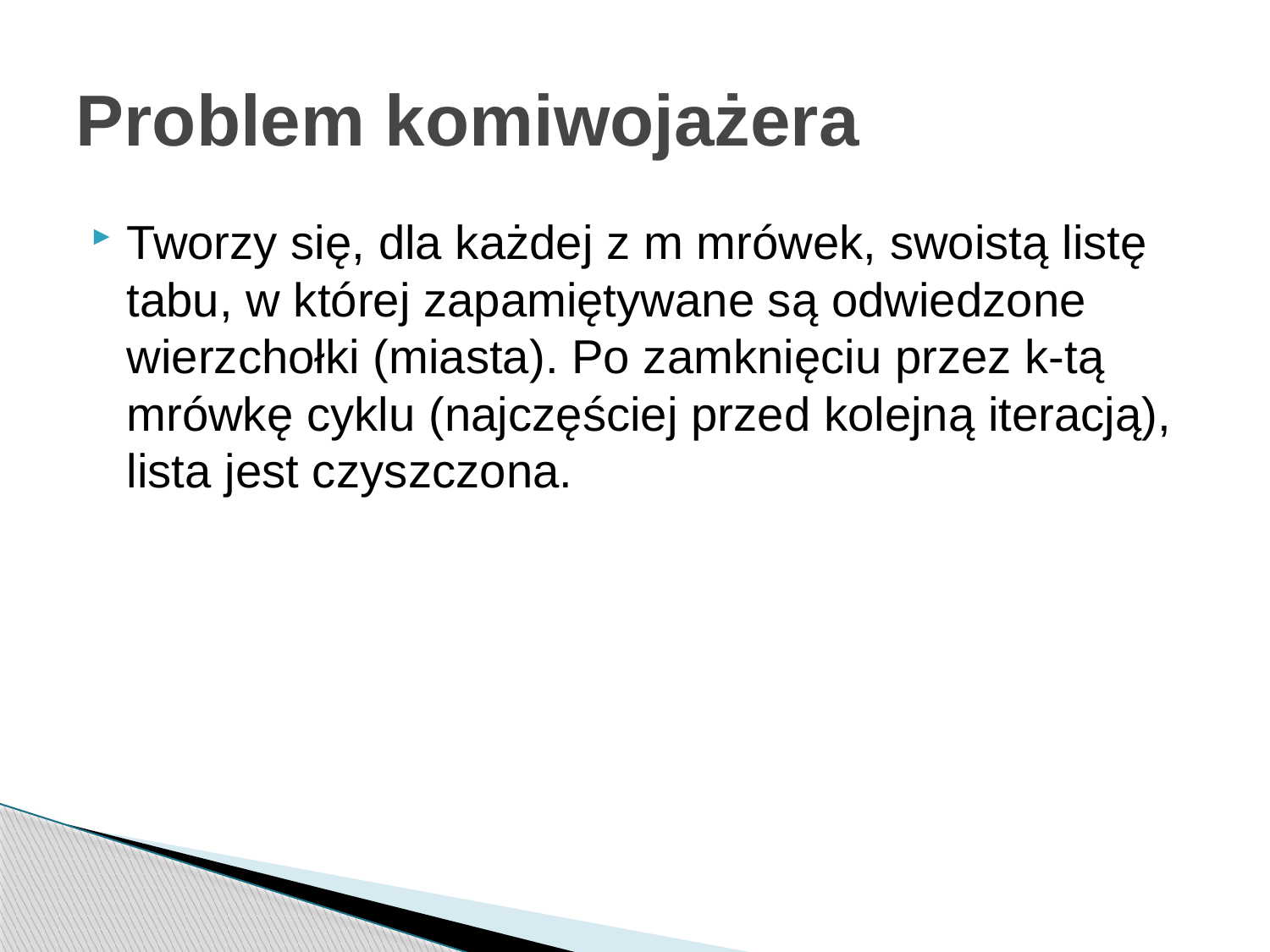

# Problem komiwojażera
Tworzy się, dla każdej z m mrówek, swoistą listę tabu, w której zapamiętywane są odwiedzone wierzchołki (miasta). Po zamknięciu przez k-tą mrówkę cyklu (najczęściej przed kolejną iteracją), lista jest czyszczona.